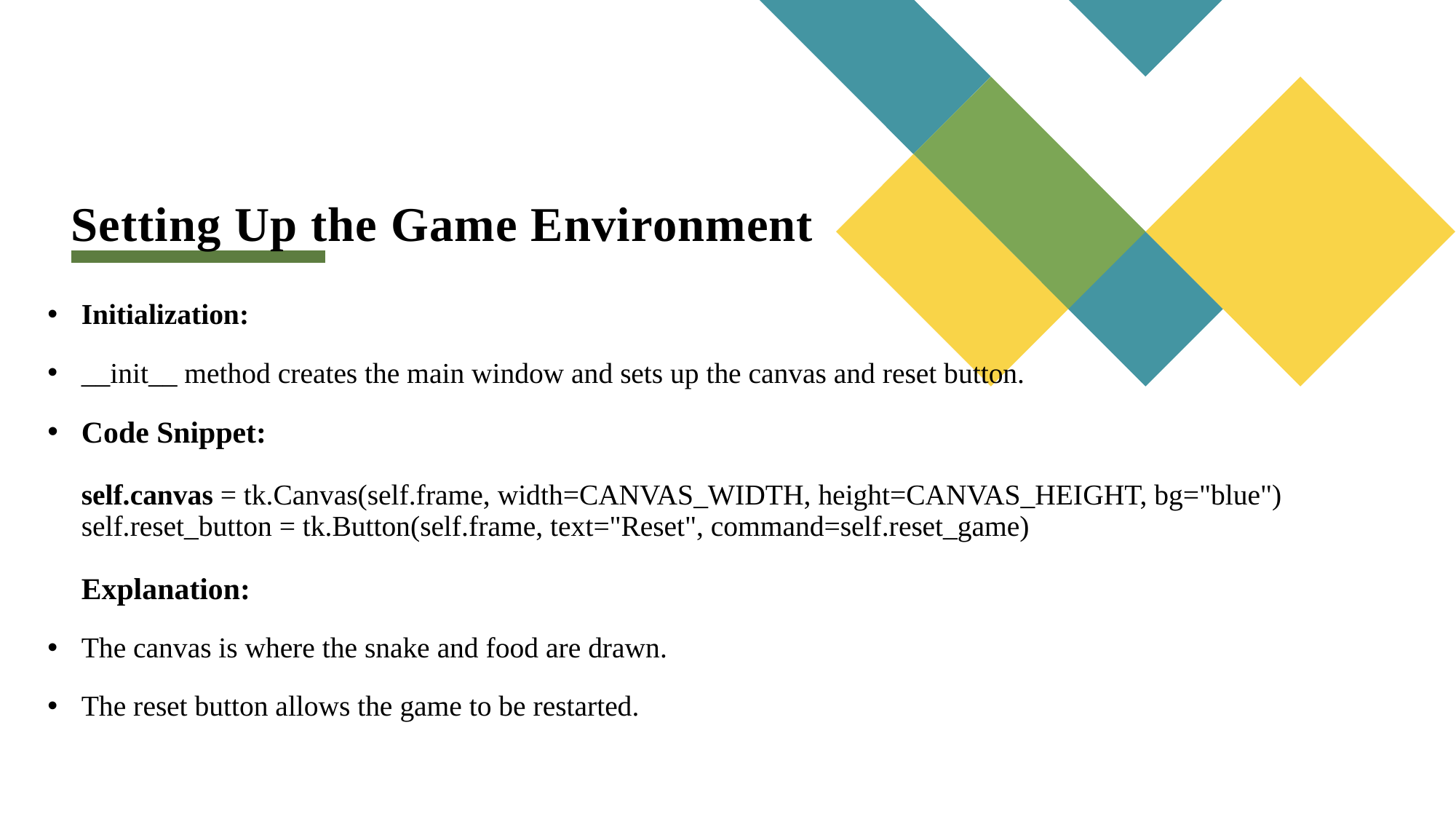

# Setting Up the Game Environment
Initialization:
__init__ method creates the main window and sets up the canvas and reset button.
Code Snippet:
self.canvas = tk.Canvas(self.frame, width=CANVAS_WIDTH, height=CANVAS_HEIGHT, bg="blue")
self.reset_button = tk.Button(self.frame, text="Reset", command=self.reset_game)
Explanation:
The canvas is where the snake and food are drawn.
The reset button allows the game to be restarted.